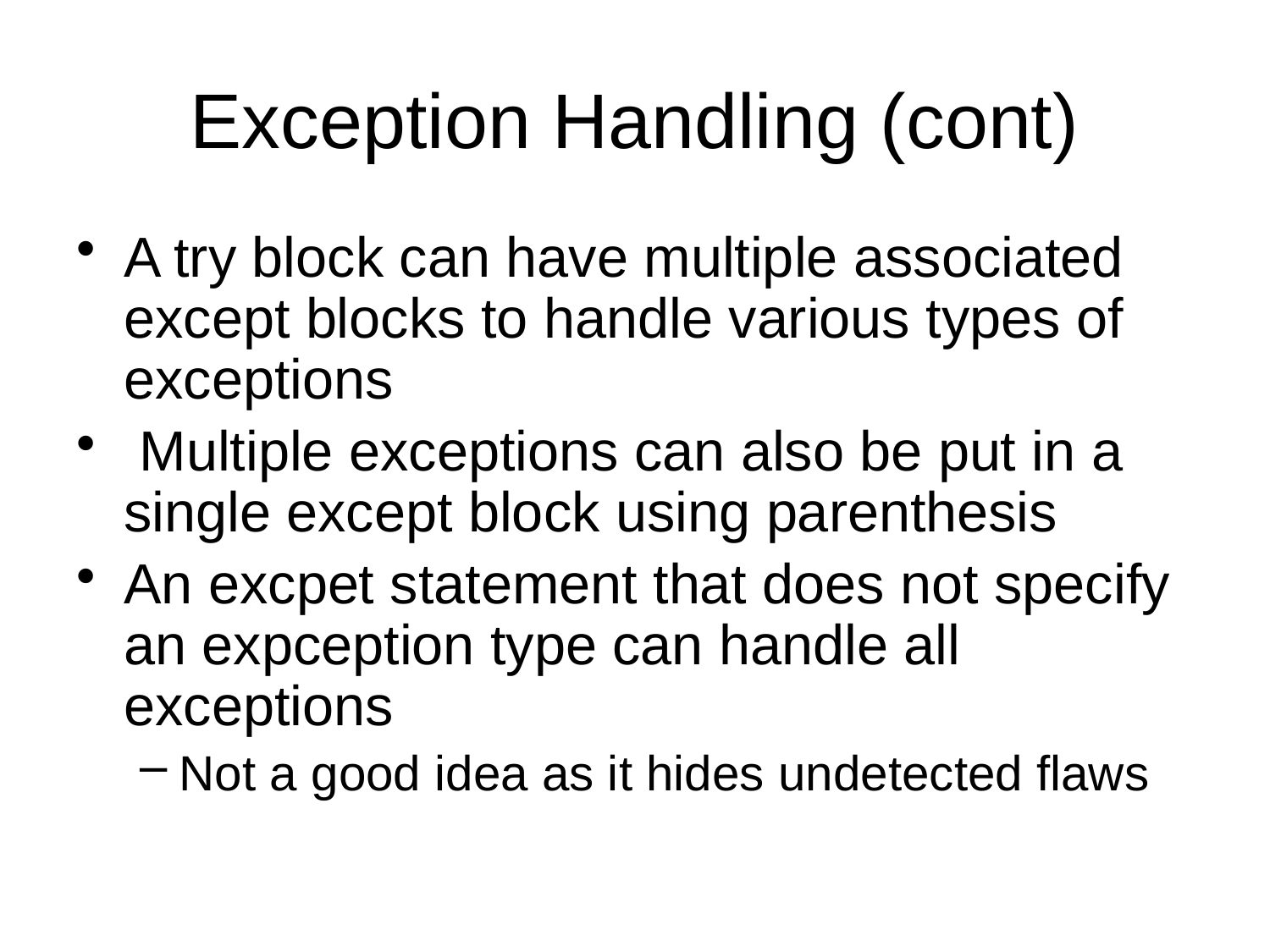

# Exception Handling (cont)
A try block can have multiple associated except blocks to handle various types of exceptions
 Multiple exceptions can also be put in a single except block using parenthesis
An excpet statement that does not specify an expception type can handle all exceptions
Not a good idea as it hides undetected flaws